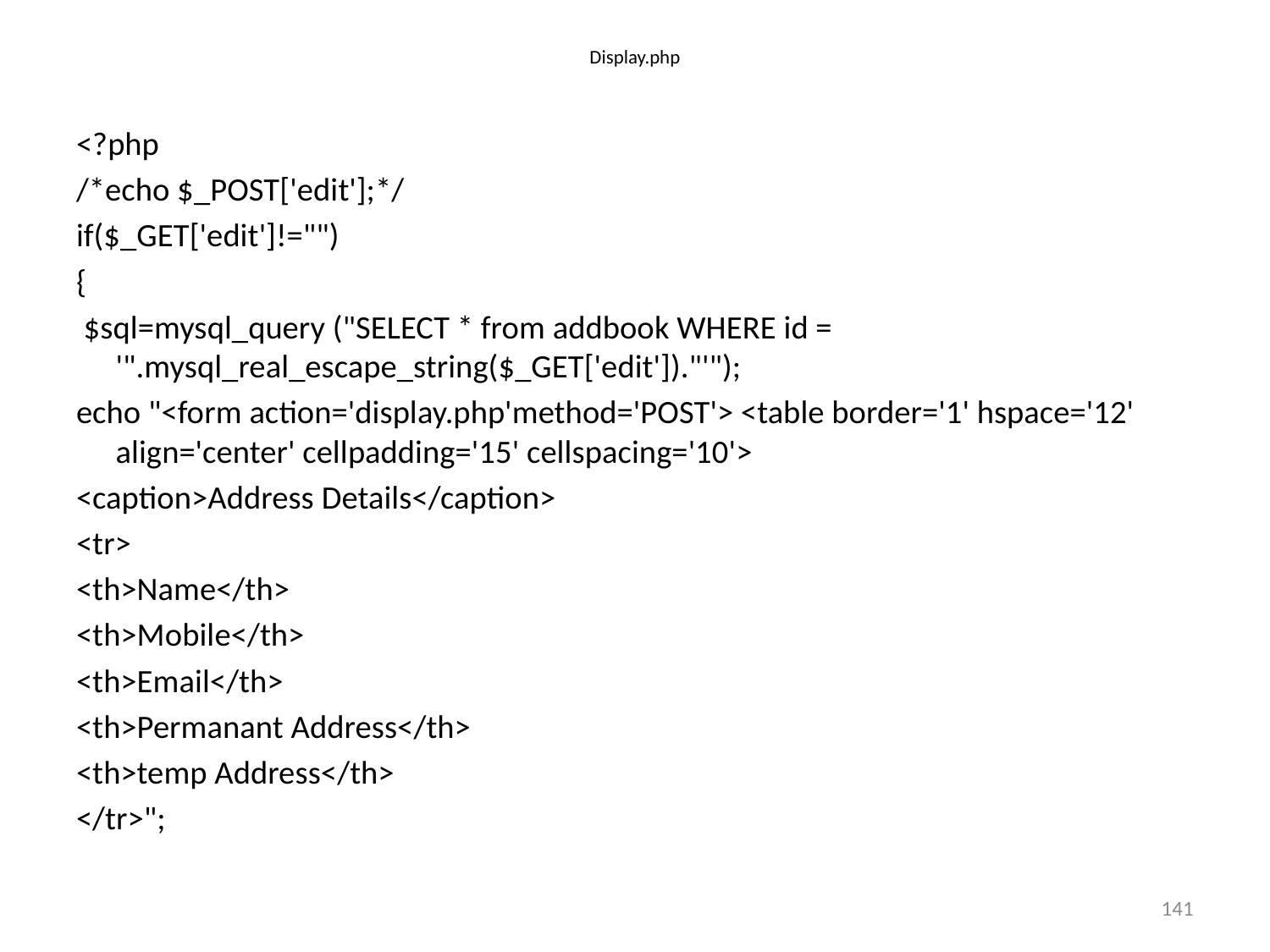

# Display.php
<?php
/*echo $_POST['edit'];*/
if($_GET['edit']!="")
{
 $sql=mysql_query ("SELECT * from addbook WHERE id = '".mysql_real_escape_string($_GET['edit'])."'");
echo "<form action='display.php'method='POST'> <table border='1' hspace='12' align='center' cellpadding='15' cellspacing='10'>
<caption>Address Details</caption>
<tr>
<th>Name</th>
<th>Mobile</th>
<th>Email</th>
<th>Permanant Address</th>
<th>temp Address</th>
</tr>";
141